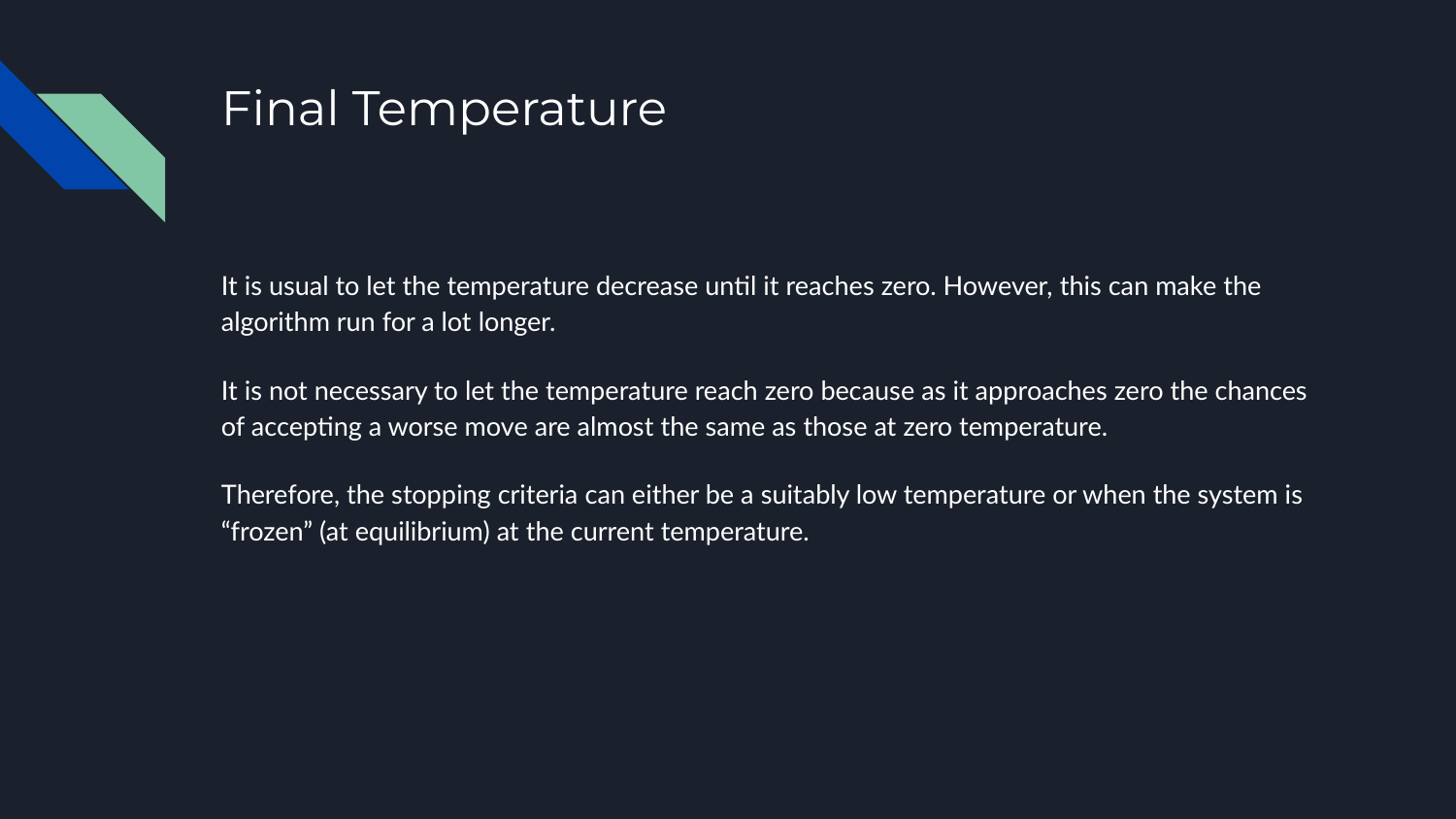

# Final Temperature
It is usual to let the temperature decrease until it reaches zero. However, this can make the algorithm run for a lot longer.
It is not necessary to let the temperature reach zero because as it approaches zero the chances of accepting a worse move are almost the same as those at zero temperature.
Therefore, the stopping criteria can either be a suitably low temperature or when the system is “frozen” (at equilibrium) at the current temperature.